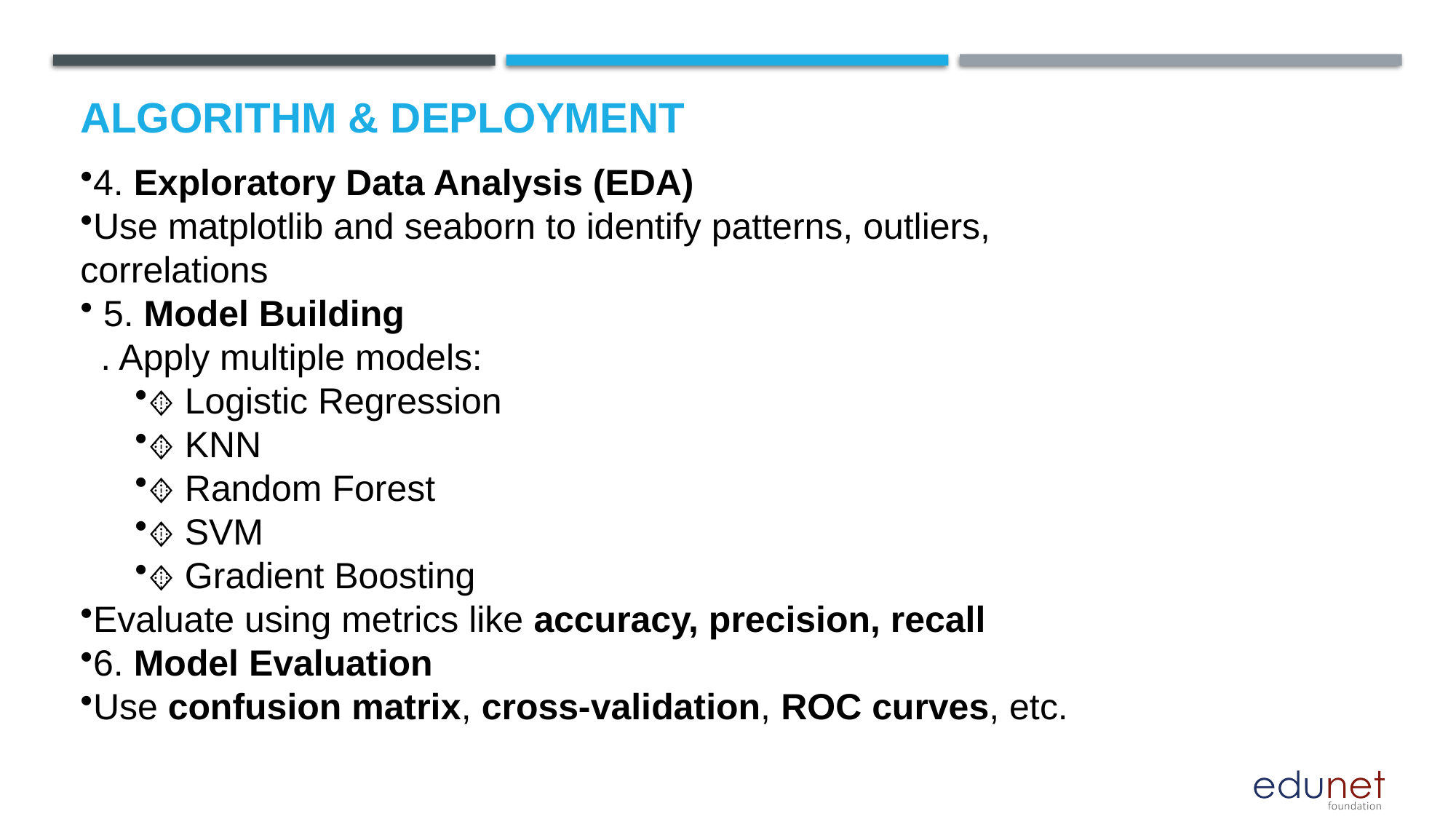

# Algorithm & Deployment
4. Exploratory Data Analysis (EDA)
Use matplotlib and seaborn to identify patterns, outliers, correlations
 5. Model Building
  . Apply multiple models:
🔸 Logistic Regression
🔸 KNN
🔸 Random Forest
🔸 SVM
🔸 Gradient Boosting
Evaluate using metrics like accuracy, precision, recall
6. Model Evaluation
Use confusion matrix, cross-validation, ROC curves, etc.